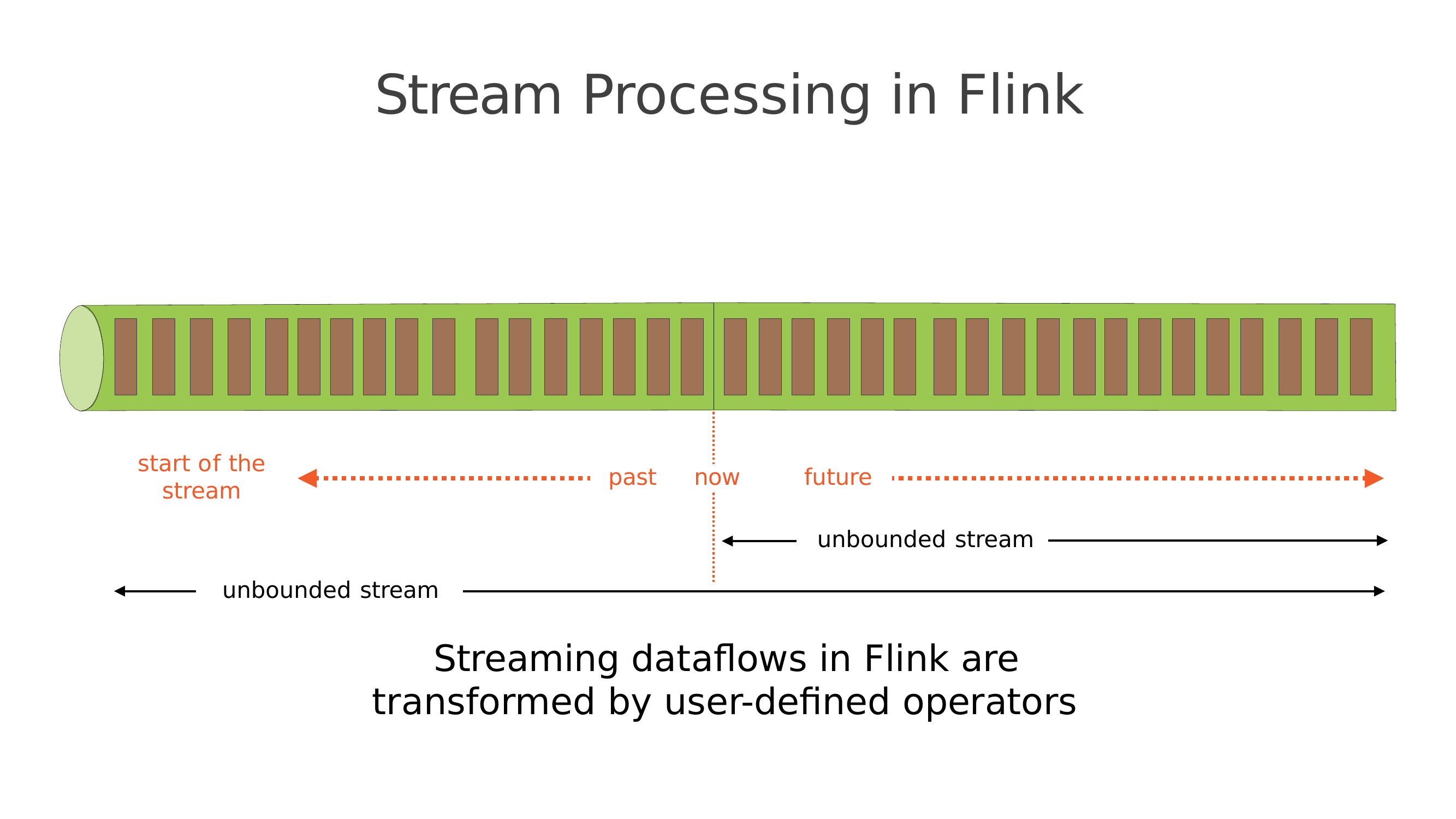

# Stream Processing in Flink

start of the stream
past	now
future

unbounded stream

unbounded stream

Streaming dataflows in Flink are transformed by user-defined operators